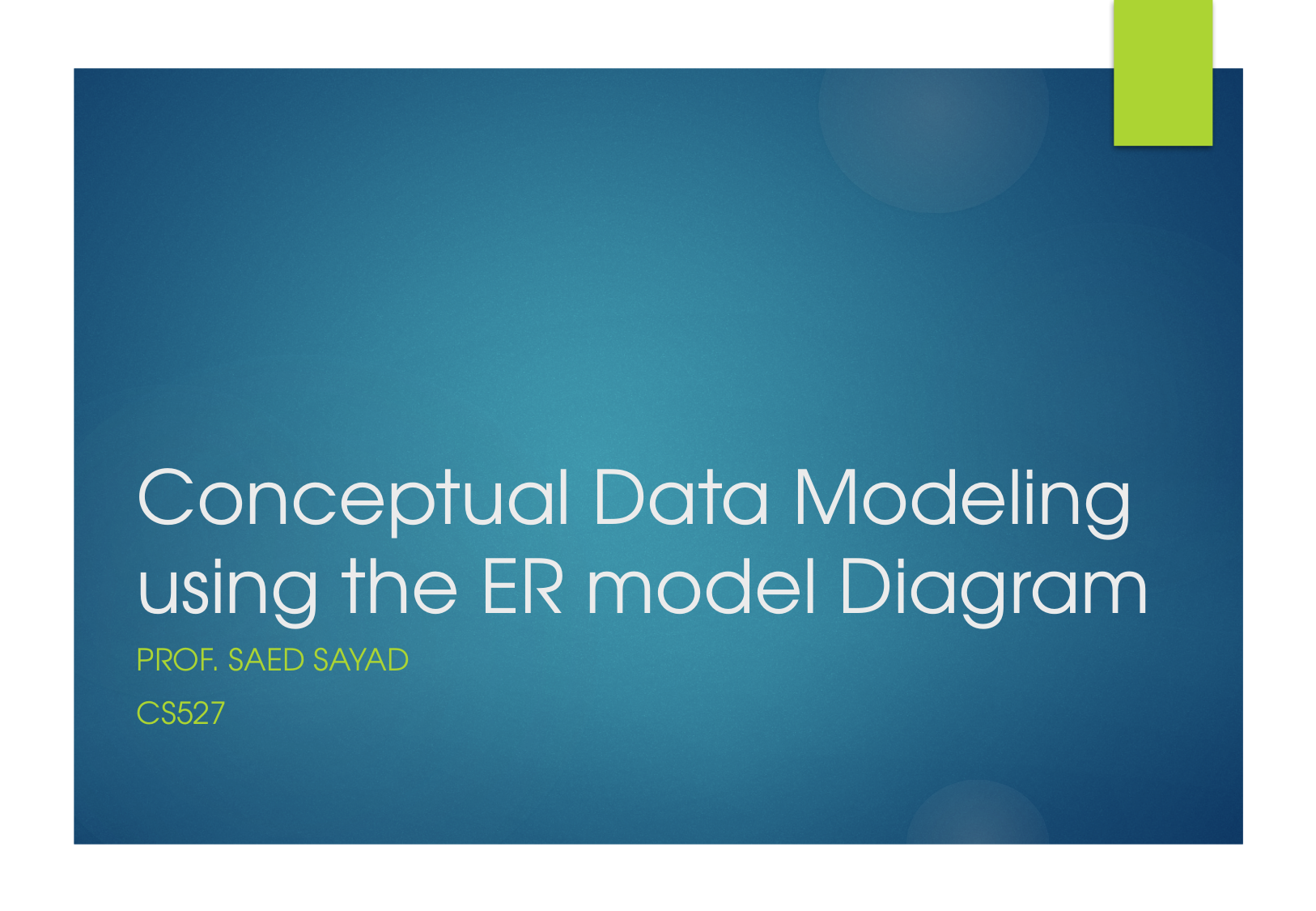

1
# Conceptual Data Modeling using the ER model Diagram
Prof. Saed SAYAd
CS527